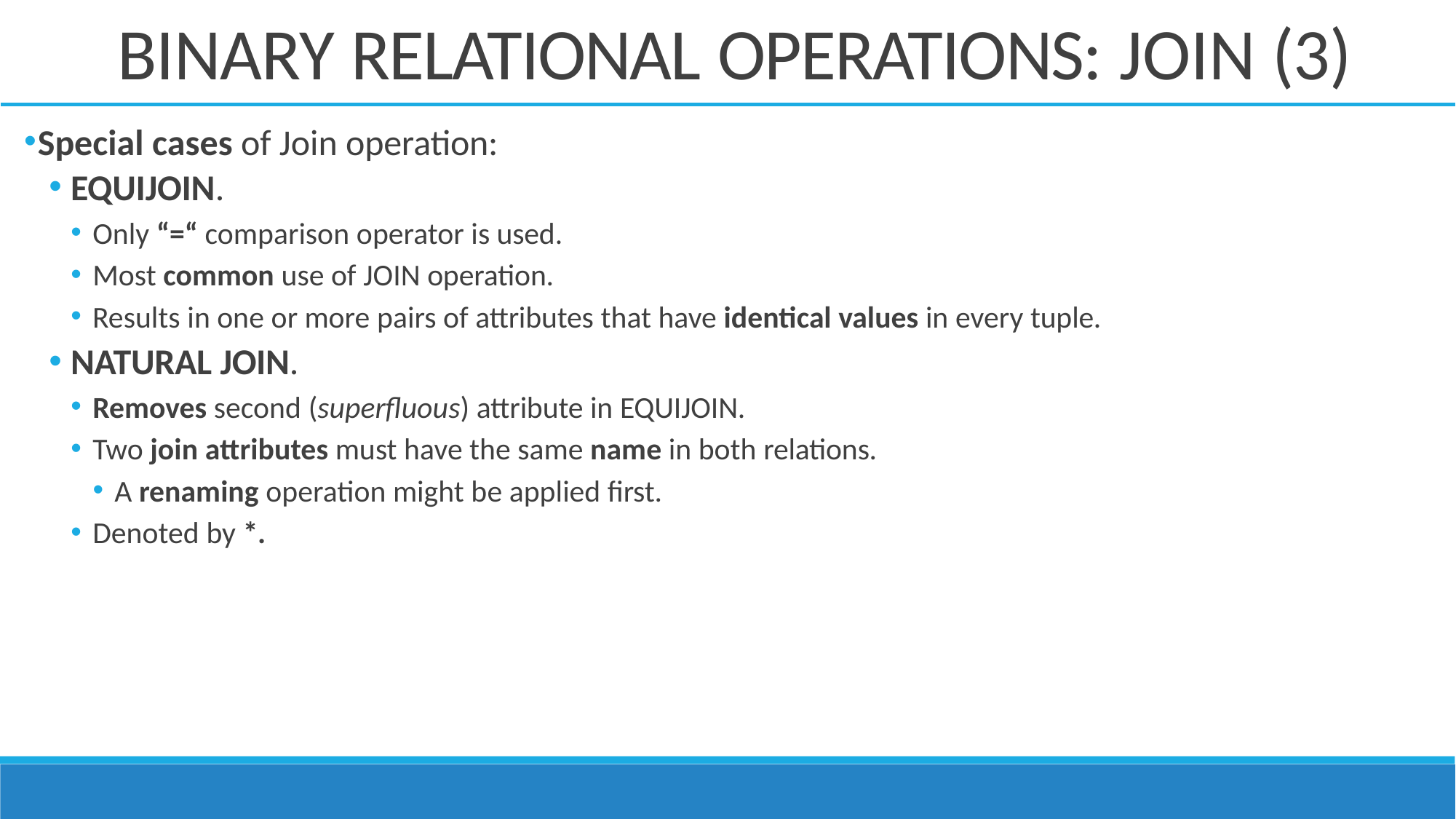

# BINARY RELATIONAL OPERATIONS: JOIN (3)

Special cases of Join operation:
EQUIJOIN.
Only “=“ comparison operator is used.
Most common use of JOIN operation.
Results in one or more pairs of attributes that have identical values in every tuple.
NATURAL JOIN.
Removes second (superfluous) attribute in EQUIJOIN.
Two join attributes must have the same name in both relations.
A renaming operation might be applied first.
Denoted by *.